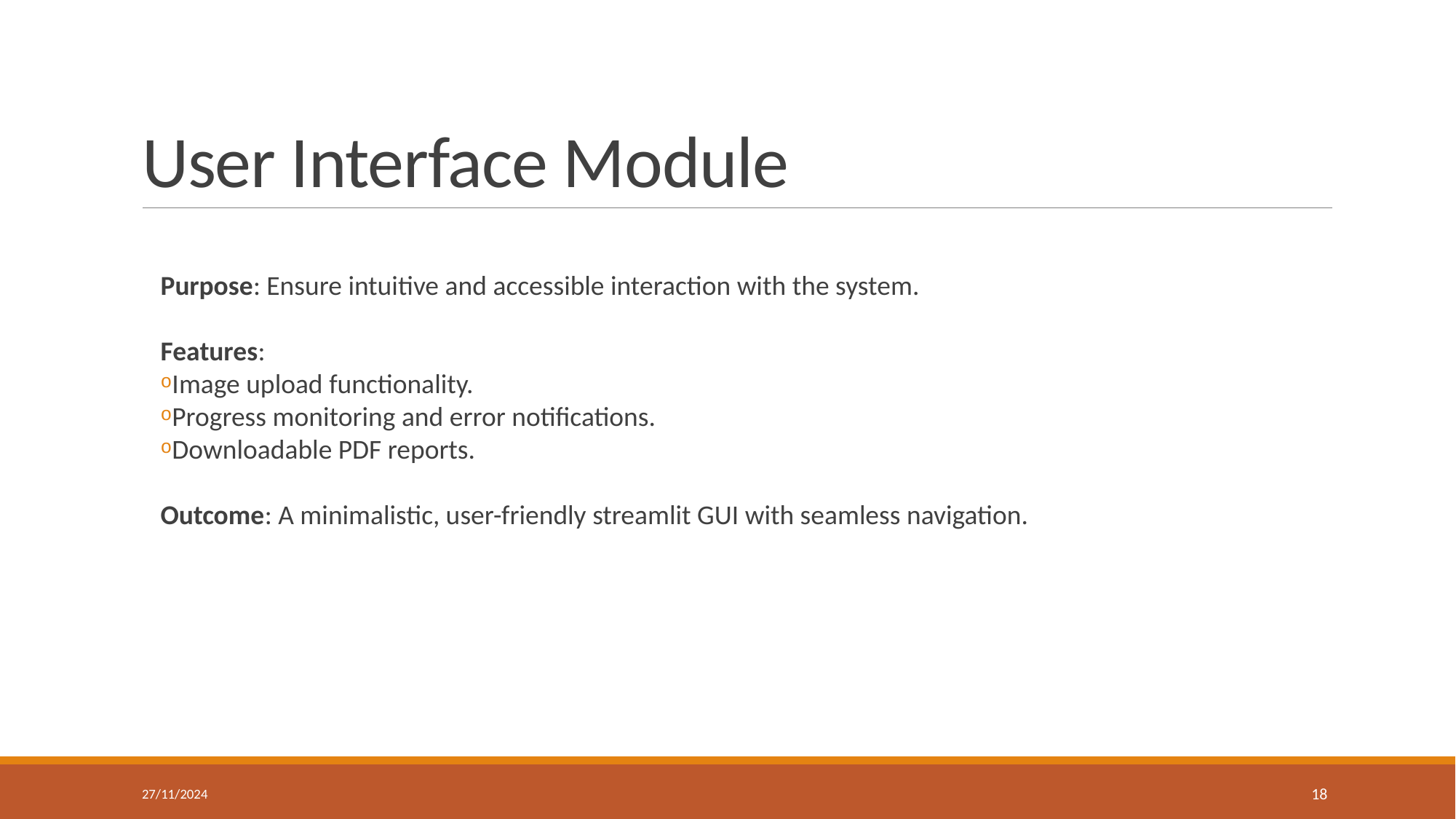

# User Interface Module
Purpose: Ensure intuitive and accessible interaction with the system.

Features:
Image upload functionality.
Progress monitoring and error notifications.
Downloadable PDF reports.

Outcome: A minimalistic, user-friendly streamlit GUI with seamless navigation.
27/11/2024
18